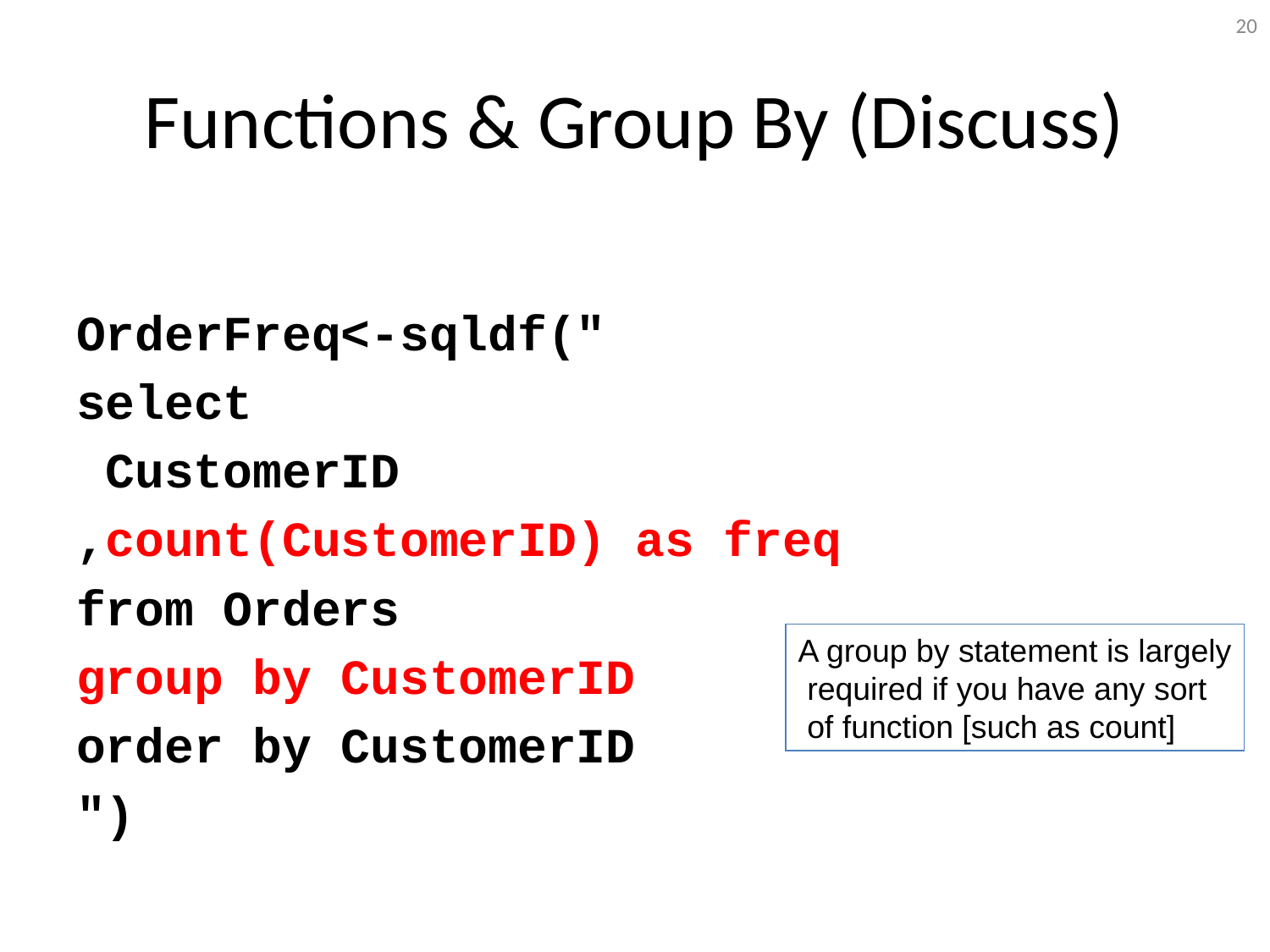

20
# Functions & Group By (Discuss)

OrderFreq<-sqldf("
select
 CustomerID
,count(CustomerID) as freq
from Orders
group by CustomerID
order by CustomerID
")

A group by statement is largely
 required if you have any sort
 of function [such as count]